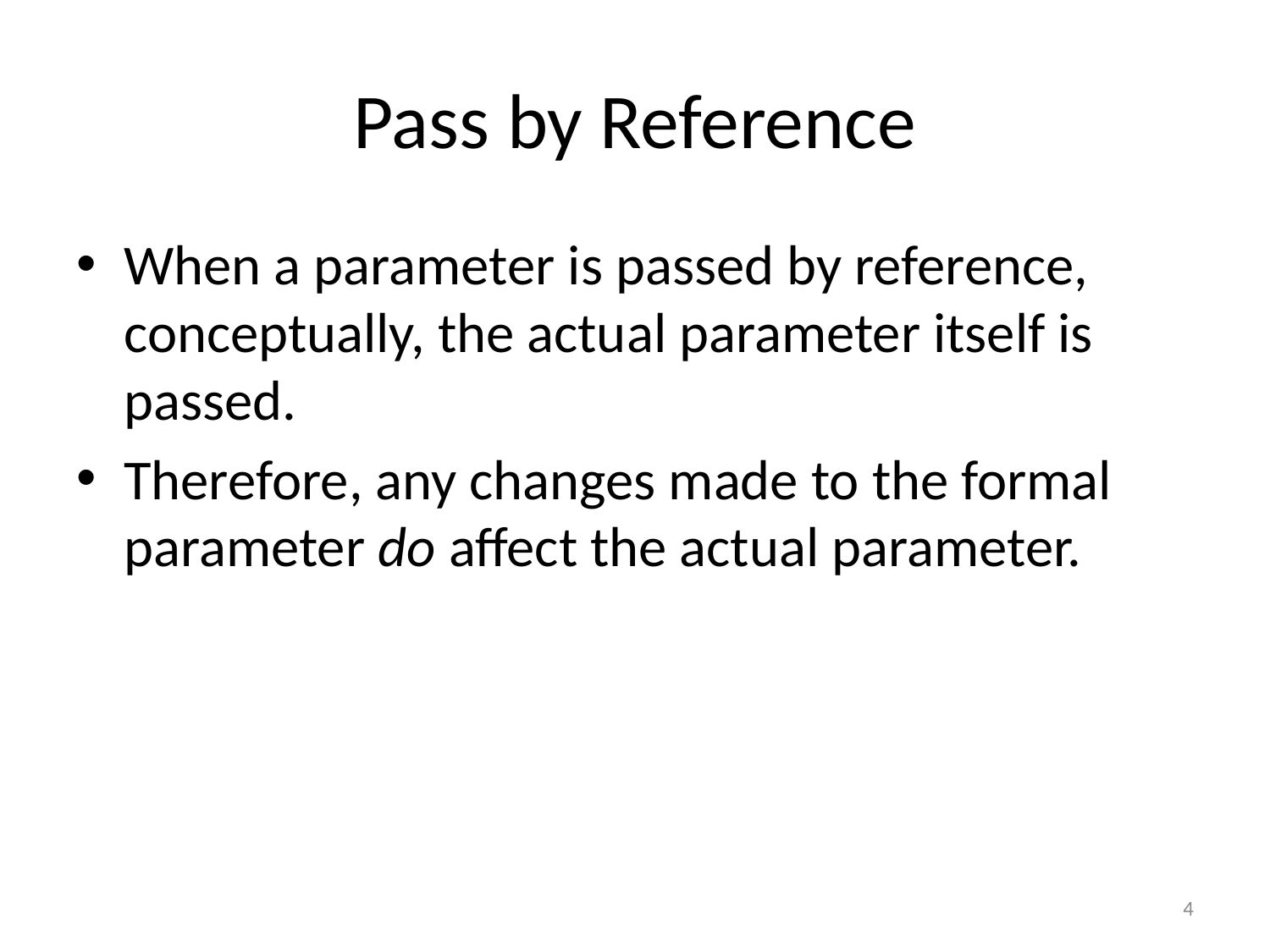

# Pass by Reference
When a parameter is passed by reference, conceptually, the actual parameter itself is passed.
Therefore, any changes made to the formal parameter do affect the actual parameter.

4